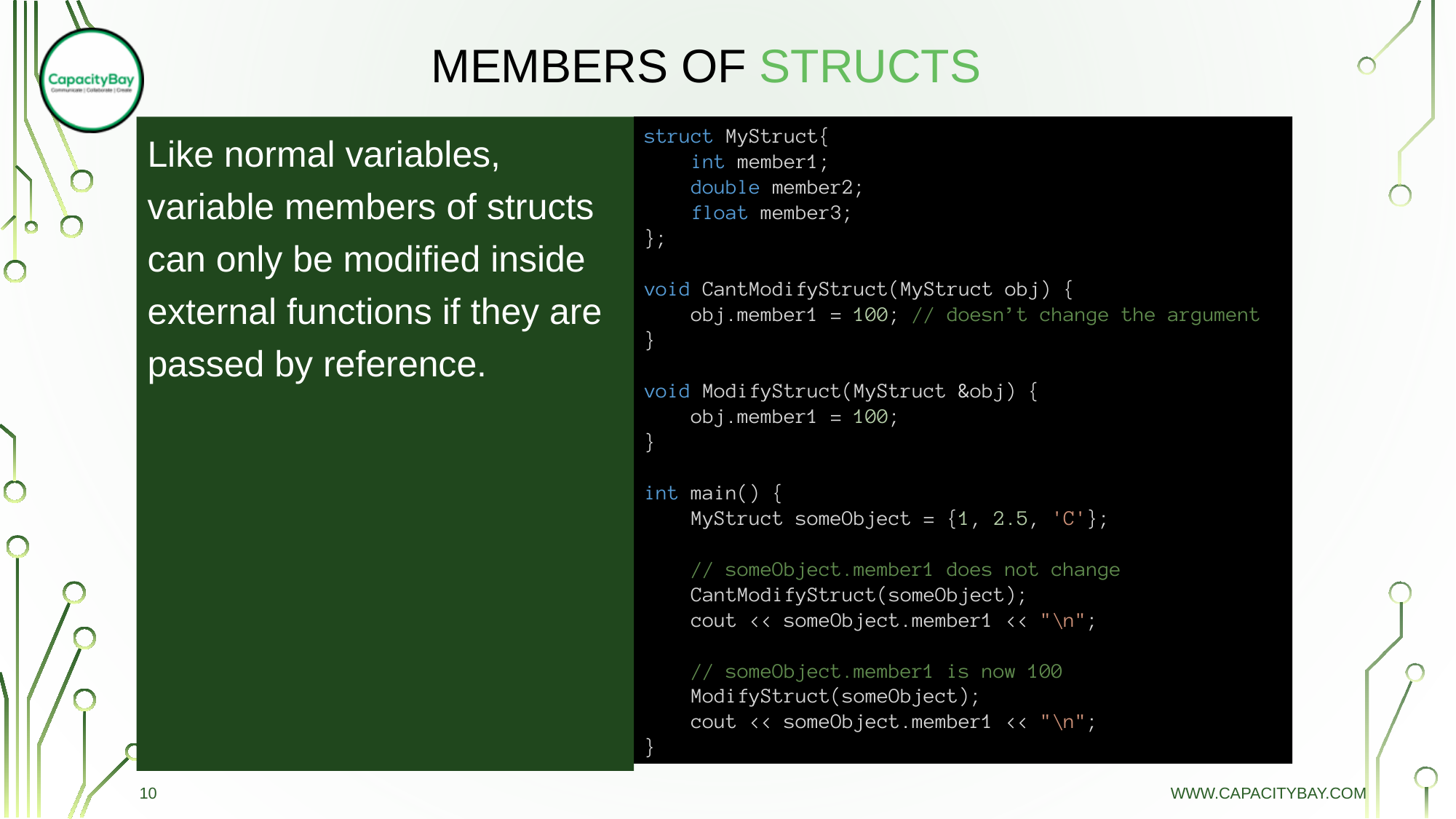

# MEMBERS OF STRUCTS
Like normal variables, variable members of structs can only be modified inside external functions if they are passed by reference.
struct MyStruct{
    int member1;
    double member2;
    float member3;
};
void CantModifyStruct(MyStruct obj) {
    obj.member1 = 100; // doesn’t change the argument
}
void ModifyStruct(MyStruct &obj) {
    obj.member1 = 100;
}
int main() {
    MyStruct someObject = {1, 2.5, 'C'};

    // someObject.member1 does not change
    CantModifyStruct(someObject);
    cout << someObject.member1 << "\n";

    // someObject.member1 is now 100
    ModifyStruct(someObject);
    cout << someObject.member1 << "\n";
}
10
www.capacitybay.com